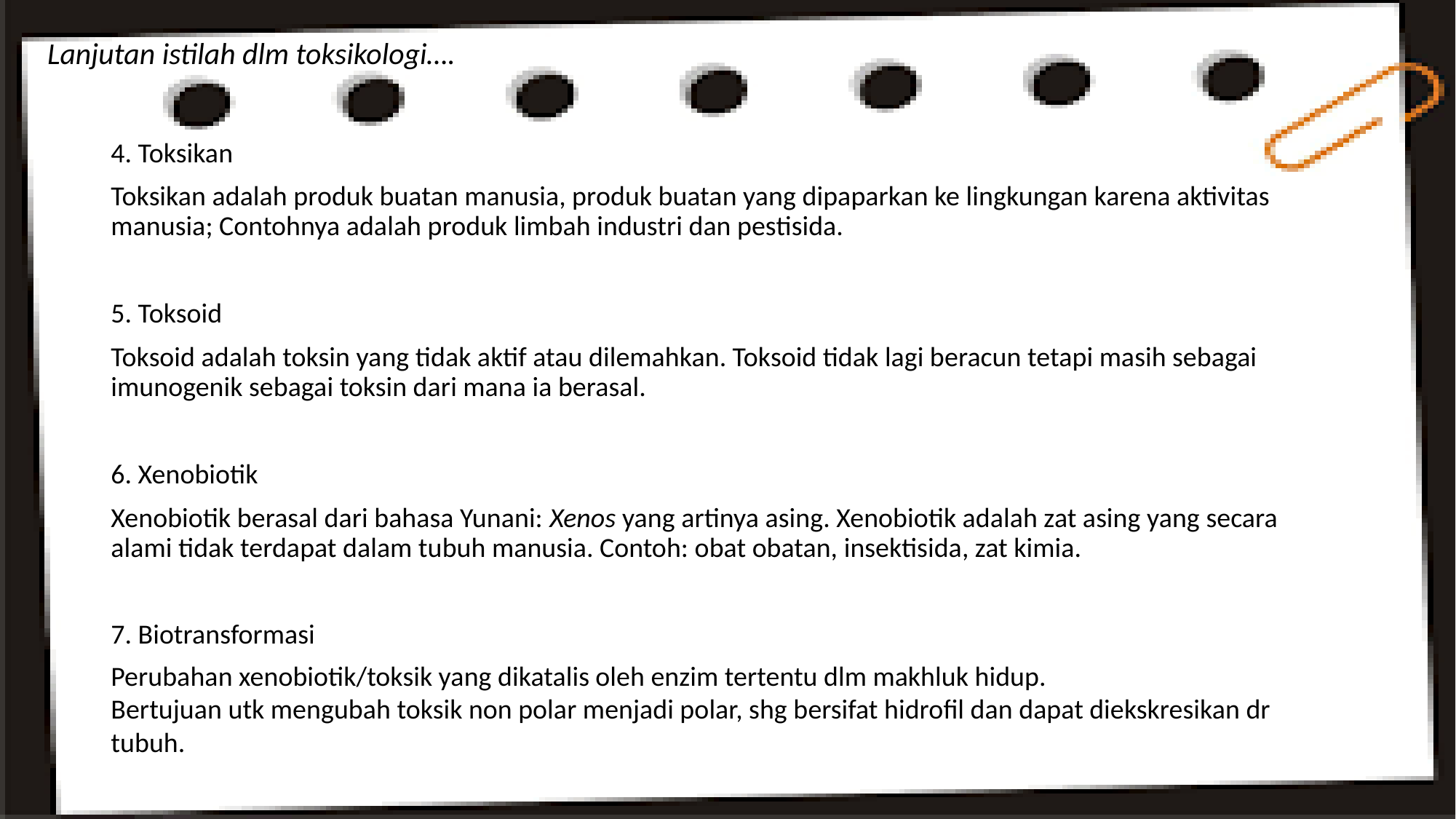

# Lanjutan istilah dlm toksikologi….
4. Toksikan
Toksikan adalah produk buatan manusia, produk buatan yang dipaparkan ke lingkungan karena aktivitas manusia; Contohnya adalah produk limbah industri dan pestisida.

5. Toksoid
Toksoid adalah toksin yang tidak aktif atau dilemahkan. Toksoid tidak lagi beracun tetapi masih sebagai imunogenik sebagai toksin dari mana ia berasal.

6. Xenobiotik
Xenobiotik berasal dari bahasa Yunani: Xenos yang artinya asing. Xenobiotik adalah zat asing yang secara alami tidak terdapat dalam tubuh manusia. Contoh: obat obatan, insektisida, zat kimia.

7. Biotransformasi
Perubahan xenobiotik/toksik yang dikatalis oleh enzim tertentu dlm makhluk hidup.
Bertujuan utk mengubah toksik non polar menjadi polar, shg bersifat hidrofil dan dapat diekskresikan dr tubuh.